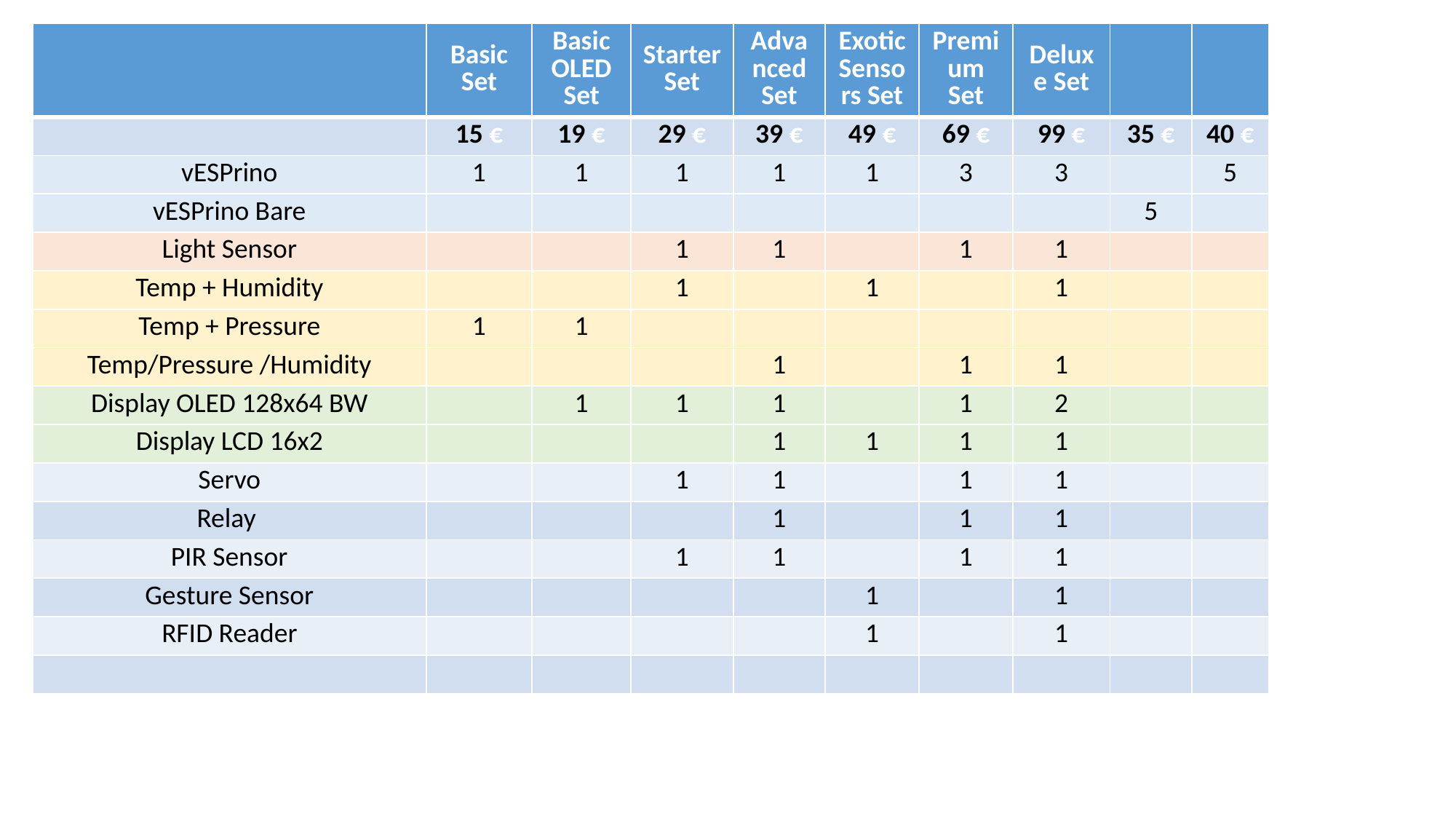

|  | Basic Set | Basic OLED Set | Starter Set | Advanced Set | Exotic Sensors Set | Premium Set | Deluxe Set |  |  |
| --- | --- | --- | --- | --- | --- | --- | --- | --- | --- |
|  | 15 € | 19 € | 29 € | 39 € | 49 € | 69 € | 99 € | 35 € | 40 € |
| vESPrino | 1 | 1 | 1 | 1 | 1 | 3 | 3 |  | 5 |
| vESPrino Bare |  |  |  |  |  |  |  | 5 |  |
| Light Sensor |  |  | 1 | 1 |  | 1 | 1 |  |  |
| Temp + Humidity |  |  | 1 |  | 1 |  | 1 |  |  |
| Temp + Pressure | 1 | 1 |  |  |  |  |  |  |  |
| Temp/Pressure /Humidity |  |  |  | 1 |  | 1 | 1 |  |  |
| Display OLED 128x64 BW |  | 1 | 1 | 1 |  | 1 | 2 |  |  |
| Display LCD 16x2 |  |  |  | 1 | 1 | 1 | 1 |  |  |
| Servo |  |  | 1 | 1 |  | 1 | 1 |  |  |
| Relay |  |  |  | 1 |  | 1 | 1 |  |  |
| PIR Sensor |  |  | 1 | 1 |  | 1 | 1 |  |  |
| Gesture Sensor |  |  |  |  | 1 |  | 1 |  |  |
| RFID Reader |  |  |  |  | 1 |  | 1 |  |  |
|  |  |  |  |  |  |  |  |  |  |